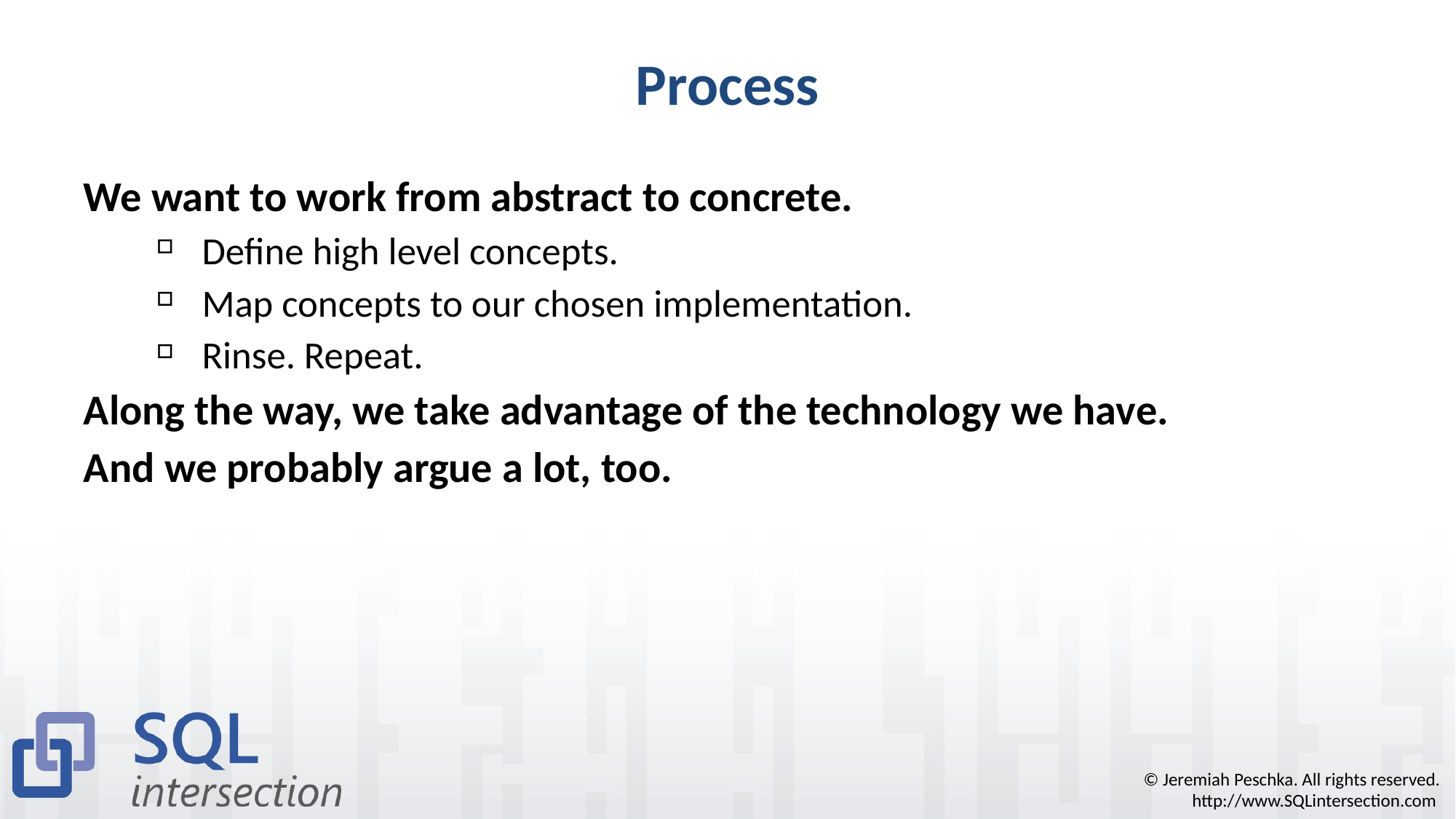

# Process
We want to work from abstract to concrete.
Define high level concepts.
Map concepts to our chosen implementation.
Rinse. Repeat.
Along the way, we take advantage of the technology we have.
And we probably argue a lot, too.